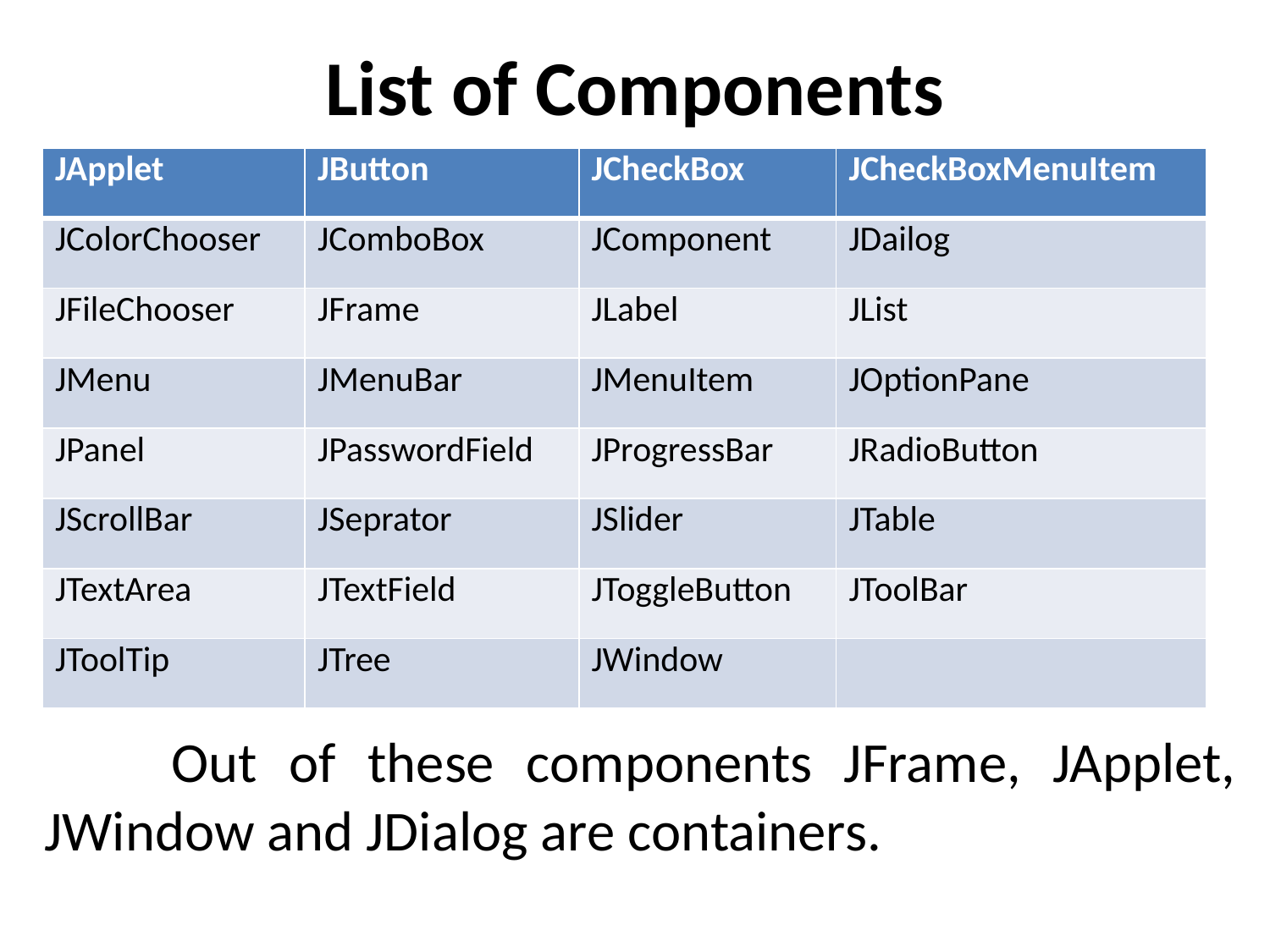

# List of Components
| JApplet | JButton | JCheckBox | JCheckBoxMenuItem |
| --- | --- | --- | --- |
| JColorChooser | JComboBox | JComponent | JDailog |
| JFileChooser | JFrame | JLabel | JList |
| JMenu | JMenuBar | JMenuItem | JOptionPane |
| JPanel | JPasswordField | JProgressBar | JRadioButton |
| JScrollBar | JSeprator | JSlider | JTable |
| JTextArea | JTextField | JToggleButton | JToolBar |
| JToolTip | JTree | JWindow |  |
	Out of these components JFrame, JApplet, JWindow and JDialog are containers.